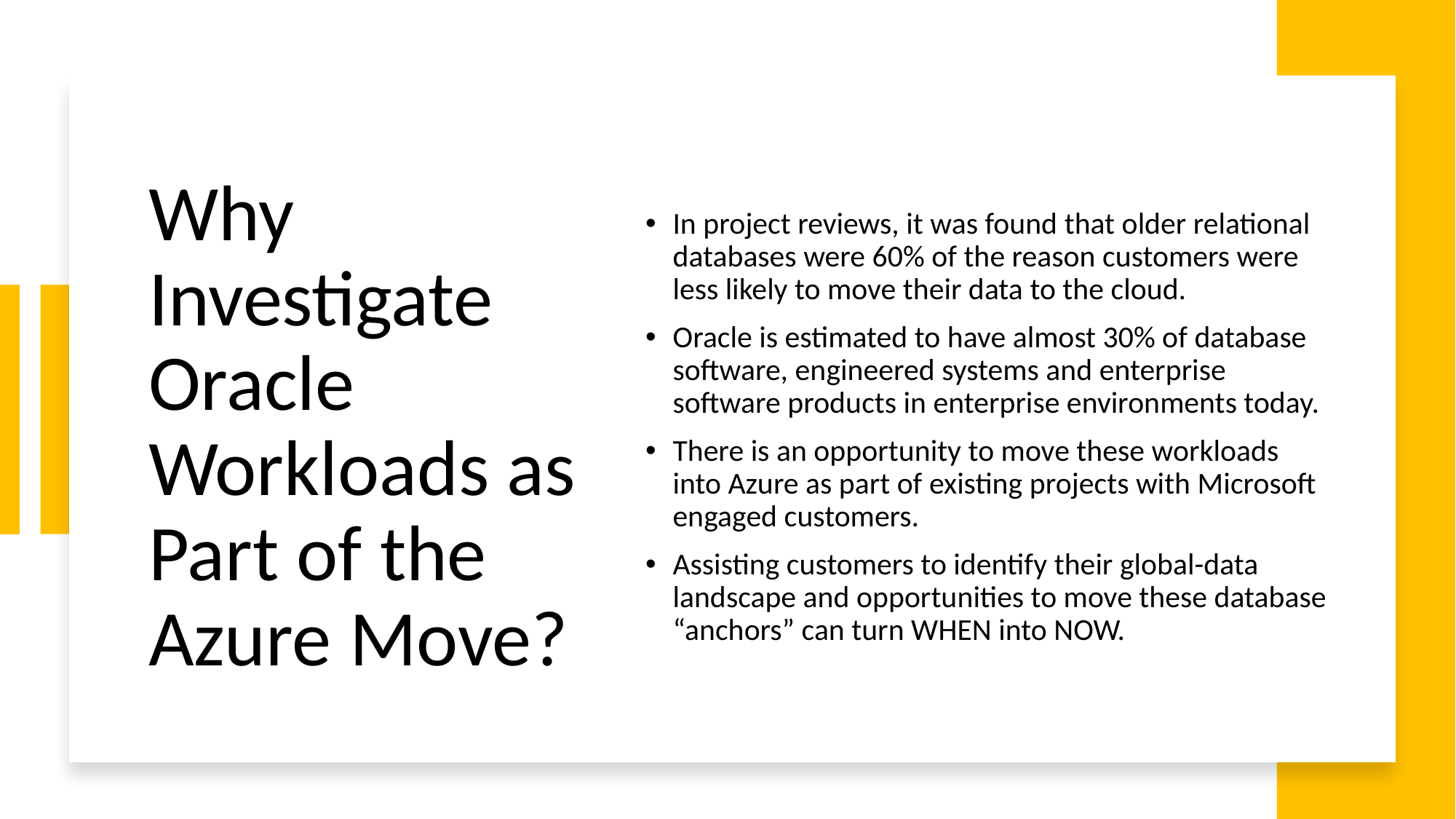

# Why Investigate Oracle Workloads as Part of the Azure Move?
In project reviews, it was found that older relational databases were 60% of the reason customers were less likely to move their data to the cloud.
Oracle is estimated to have almost 30% of database software, engineered systems and enterprise software products in enterprise environments today.
There is an opportunity to move these workloads into Azure as part of existing projects with Microsoft engaged customers.
Assisting customers to identify their global-data landscape and opportunities to move these database “anchors” can turn WHEN into NOW.